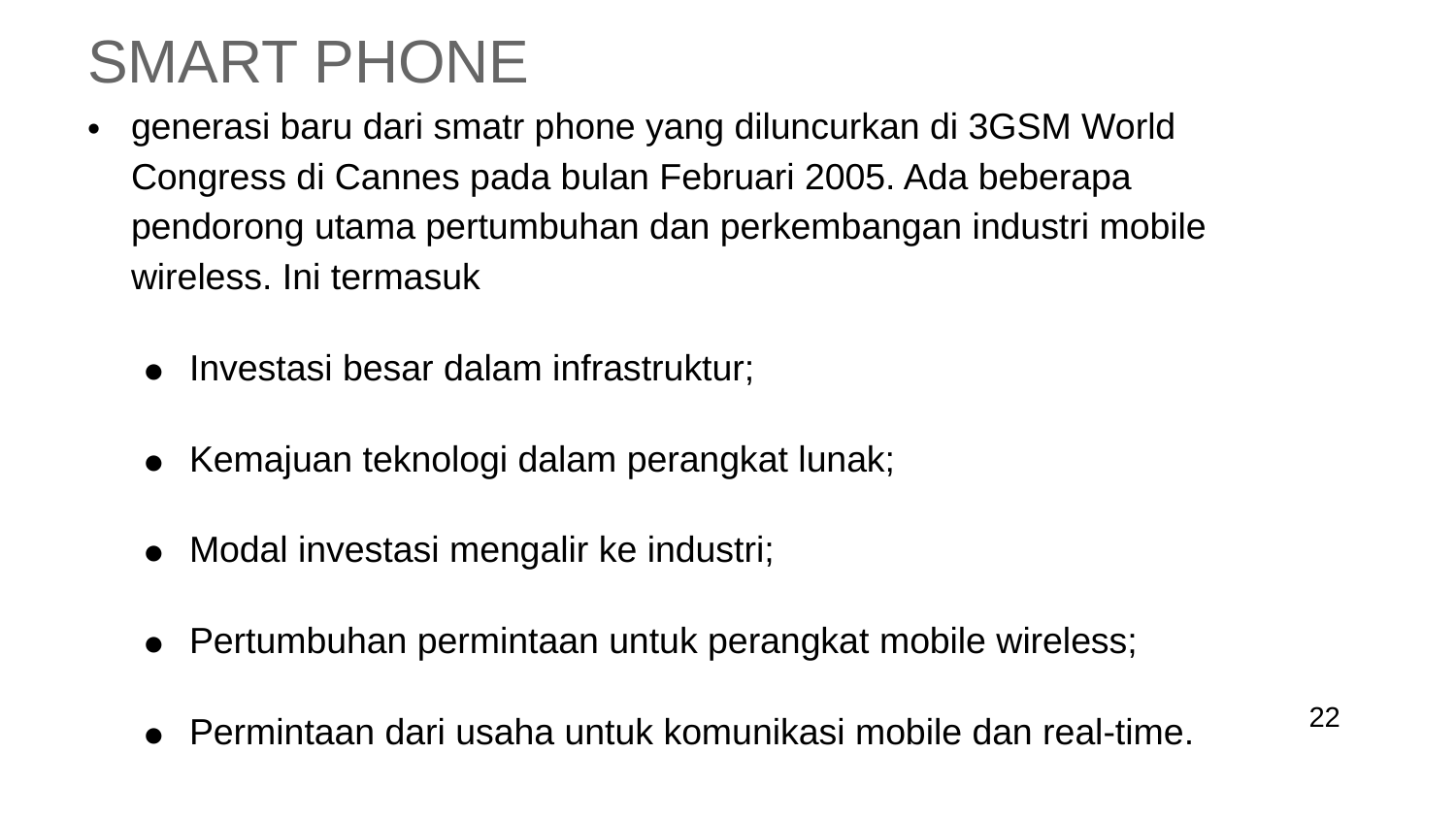

# smart phone
generasi baru dari smatr phone yang diluncurkan di 3GSM World Congress di Cannes pada bulan Februari 2005. Ada beberapa pendorong utama pertumbuhan dan perkembangan industri mobile wireless. Ini termasuk
Investasi besar dalam infrastruktur;
Kemajuan teknologi dalam perangkat lunak;
Modal investasi mengalir ke industri;
Pertumbuhan permintaan untuk perangkat mobile wireless;
Permintaan dari usaha untuk komunikasi mobile dan real-time.

22